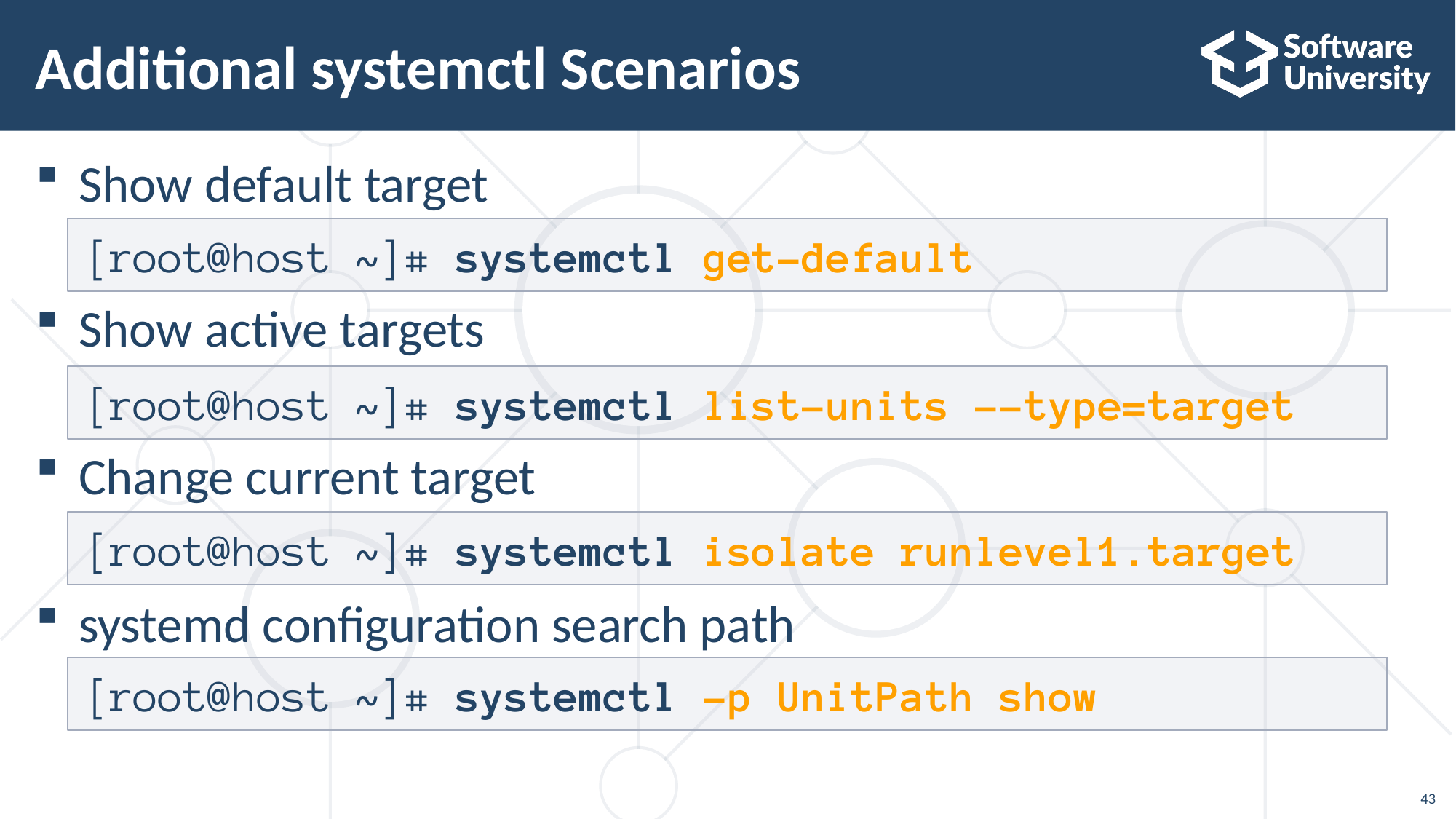

# Additional systemctl Scenarios
Show default target
Show active targets
Change current target
systemd configuration search path
[root@host ~]# systemctl get-default
[root@host ~]# systemctl list-units --type=target

[root@host ~]# systemctl isolate runlevel1.target
[root@host ~]# systemctl -p UnitPath show
43